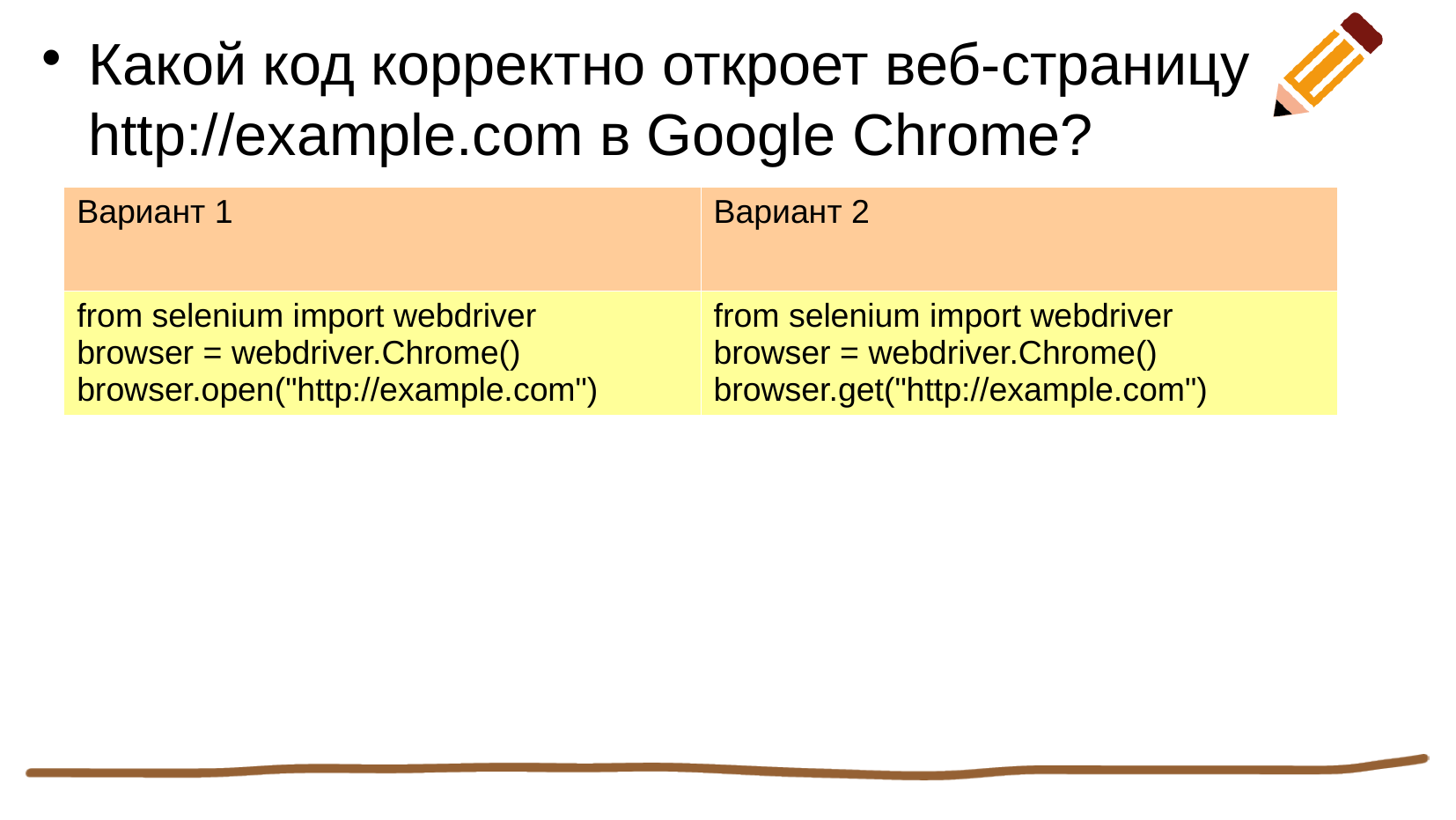

Какой код корректно откроет веб-страницу http://example.com в Google Chrome?

| Вариант 1 | Вариант 2 |
| --- | --- |
| from selenium import webdriver browser = webdriver.Chrome() browser.open("http://example.com") | from selenium import webdriver browser = webdriver.Chrome() browser.get("http://example.com") |